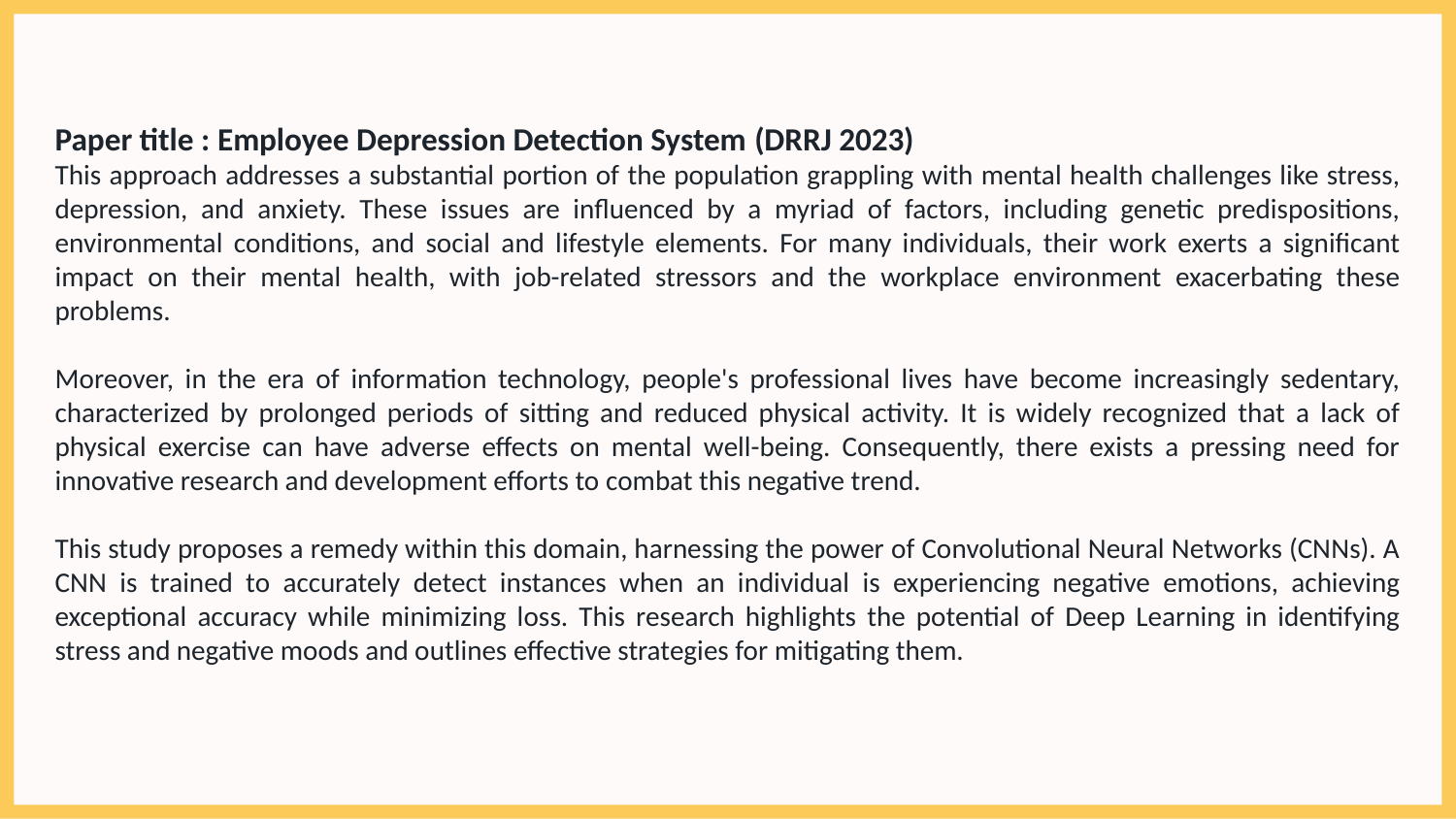

Paper title : Employee Depression Detection System (DRRJ 2023)
This approach addresses a substantial portion of the population grappling with mental health challenges like stress, depression, and anxiety. These issues are influenced by a myriad of factors, including genetic predispositions, environmental conditions, and social and lifestyle elements. For many individuals, their work exerts a significant impact on their mental health, with job-related stressors and the workplace environment exacerbating these problems.

Moreover, in the era of information technology, people's professional lives have become increasingly sedentary, characterized by prolonged periods of sitting and reduced physical activity. It is widely recognized that a lack of physical exercise can have adverse effects on mental well-being. Consequently, there exists a pressing need for innovative research and development efforts to combat this negative trend.

This study proposes a remedy within this domain, harnessing the power of Convolutional Neural Networks (CNNs). A CNN is trained to accurately detect instances when an individual is experiencing negative emotions, achieving exceptional accuracy while minimizing loss. This research highlights the potential of Deep Learning in identifying stress and negative moods and outlines effective strategies for mitigating them.
#